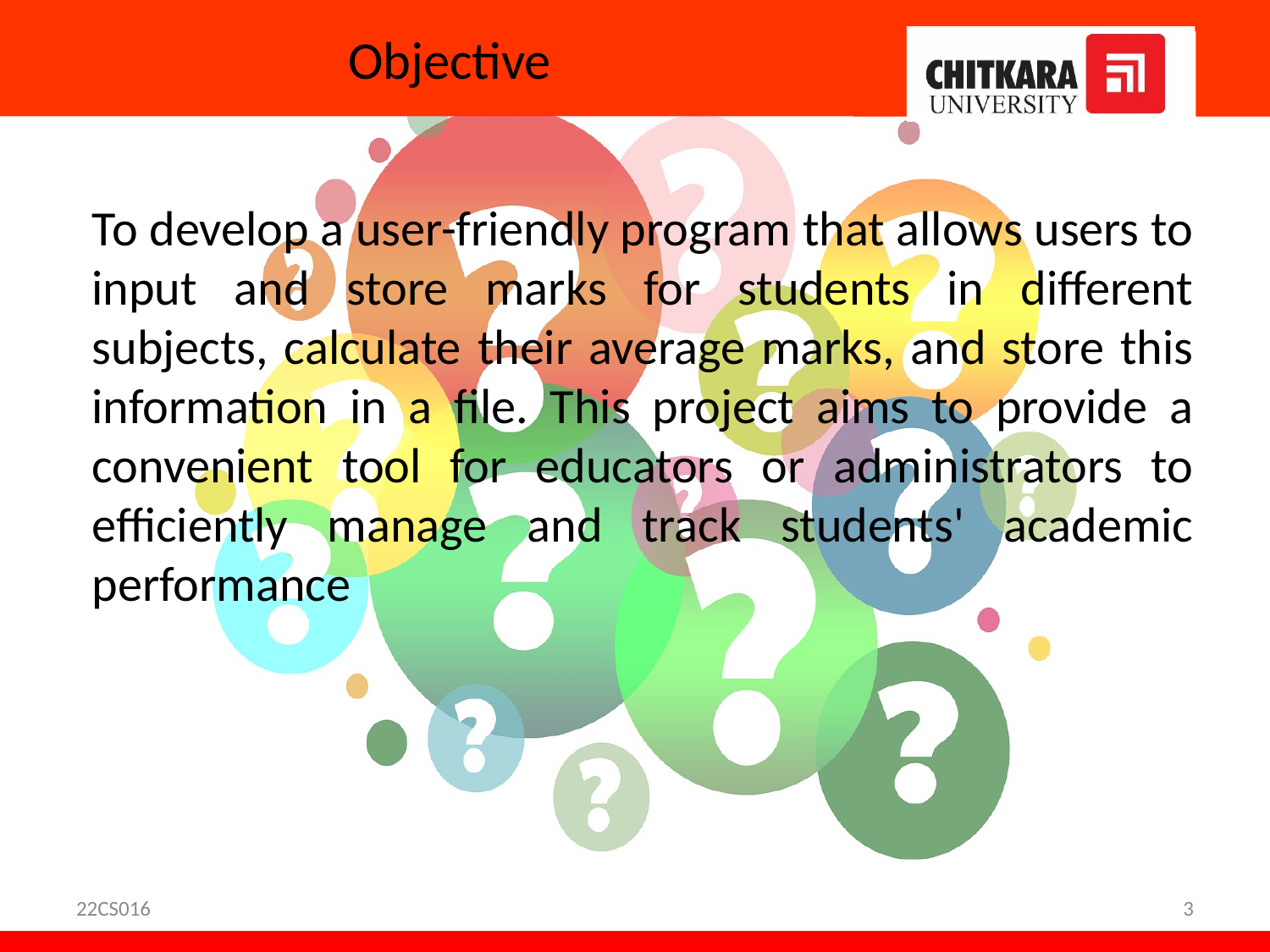

# Objective
To develop a user-friendly program that allows users to input and store marks for students in different subjects, calculate their average marks, and store this information in a file. This project aims to provide a convenient tool for educators or administrators to efficiently manage and track students' academic performance
22CS016
3